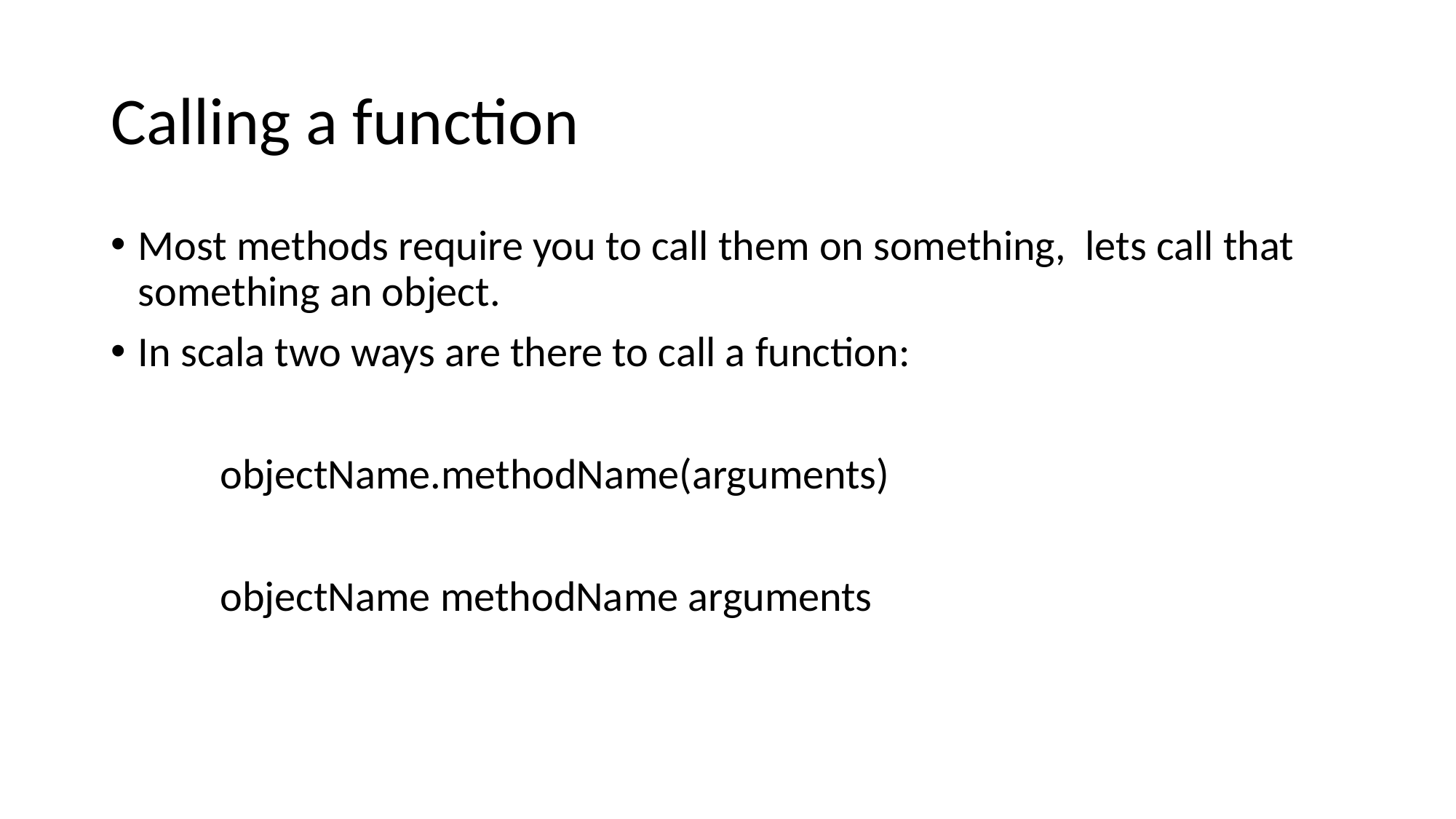

# Calling a function
Most methods require you to call them on something,  lets call that something an object.
In scala two ways are there to call a function:

	objectName.methodName(arguments)

	objectName methodName arguments